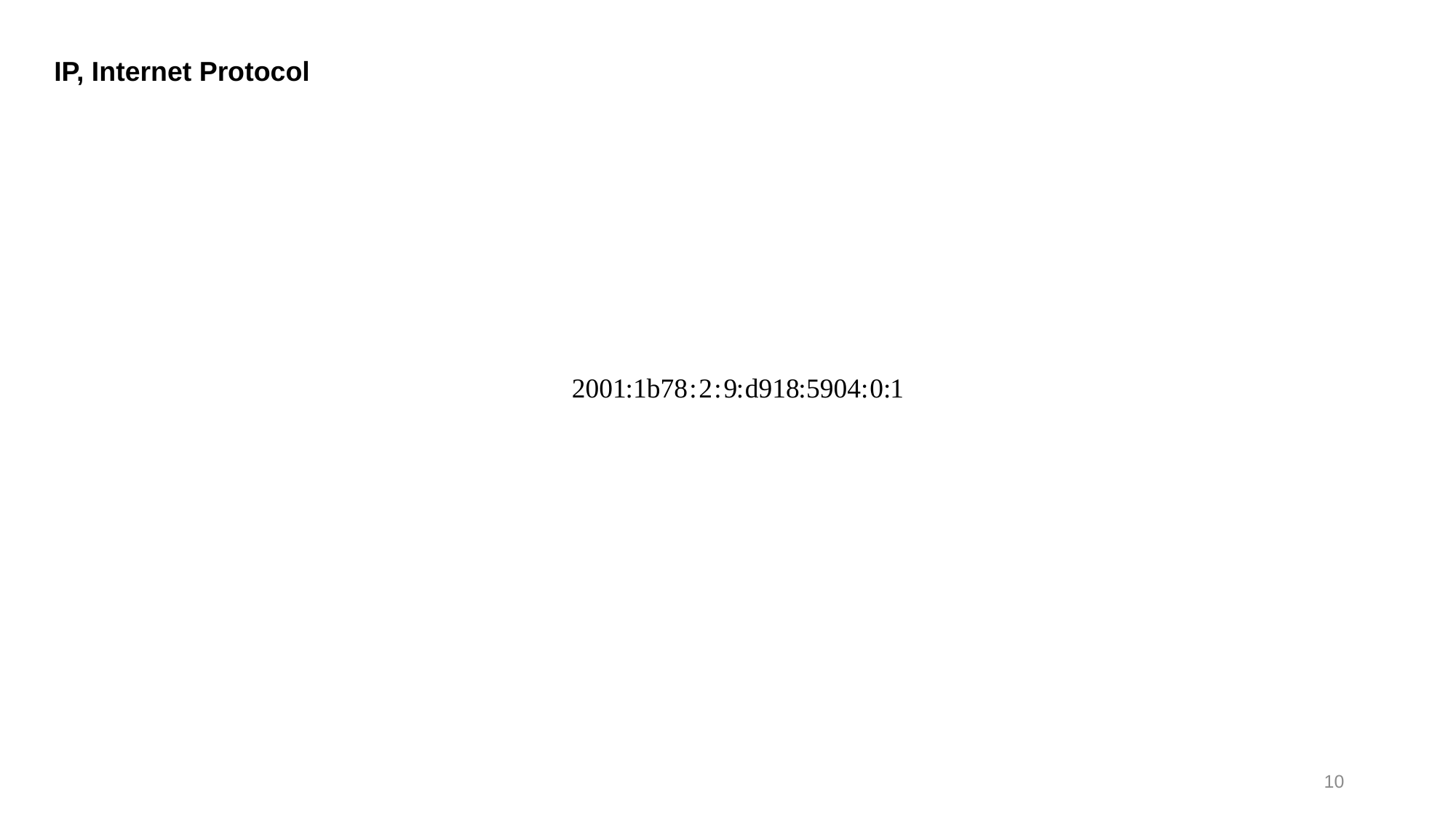

IP, Internet Protocol
2001
1b78
:
2
:
9
:
d918
:
5904
:
0
1
:
:
10